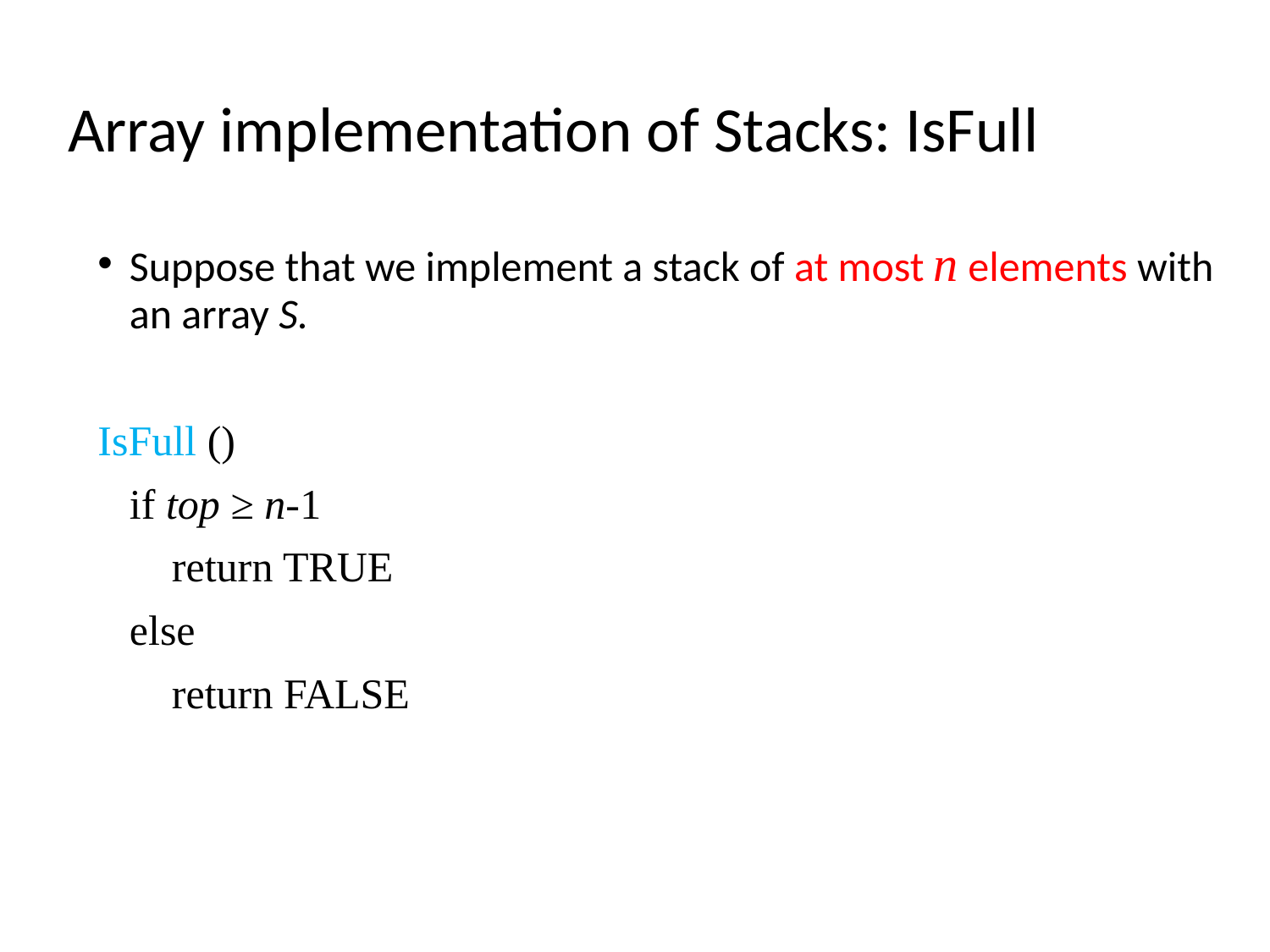

Array implementation of Stacks: IsFull
Suppose that we implement a stack of at most n elements with an array S.

IsFull ()
	if top ≥ n-1
	    return TRUE
	else
	    return FALSE